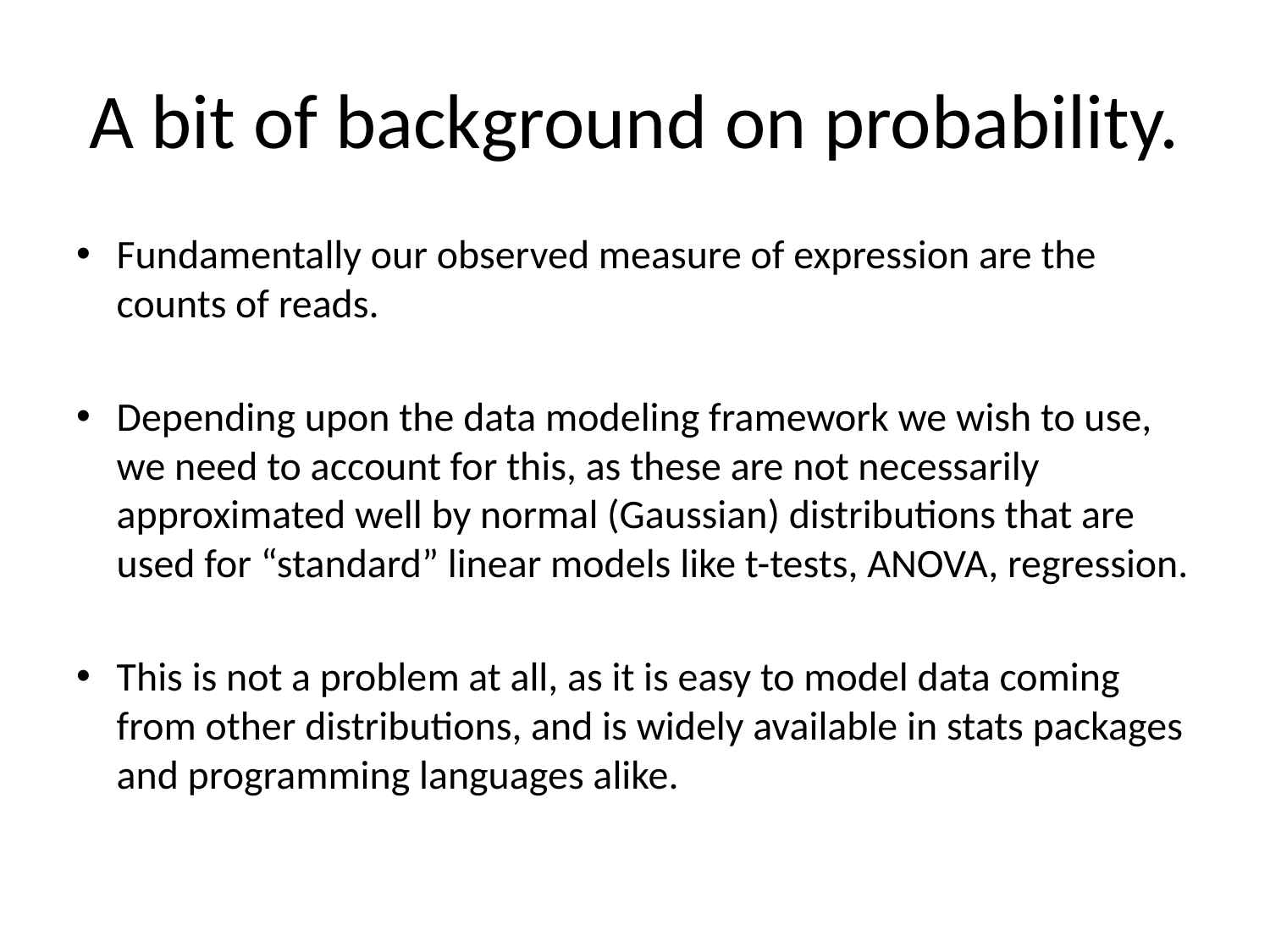

# A bit of background on probability.
Fundamentally our observed measure of expression are the counts of reads.

Depending upon the data modeling framework we wish to use, we need to account for this, as these are not necessarily approximated well by normal (Gaussian) distributions that are used for “standard” linear models like t-tests, ANOVA, regression.

This is not a problem at all, as it is easy to model data coming from other distributions, and is widely available in stats packages and programming languages alike.